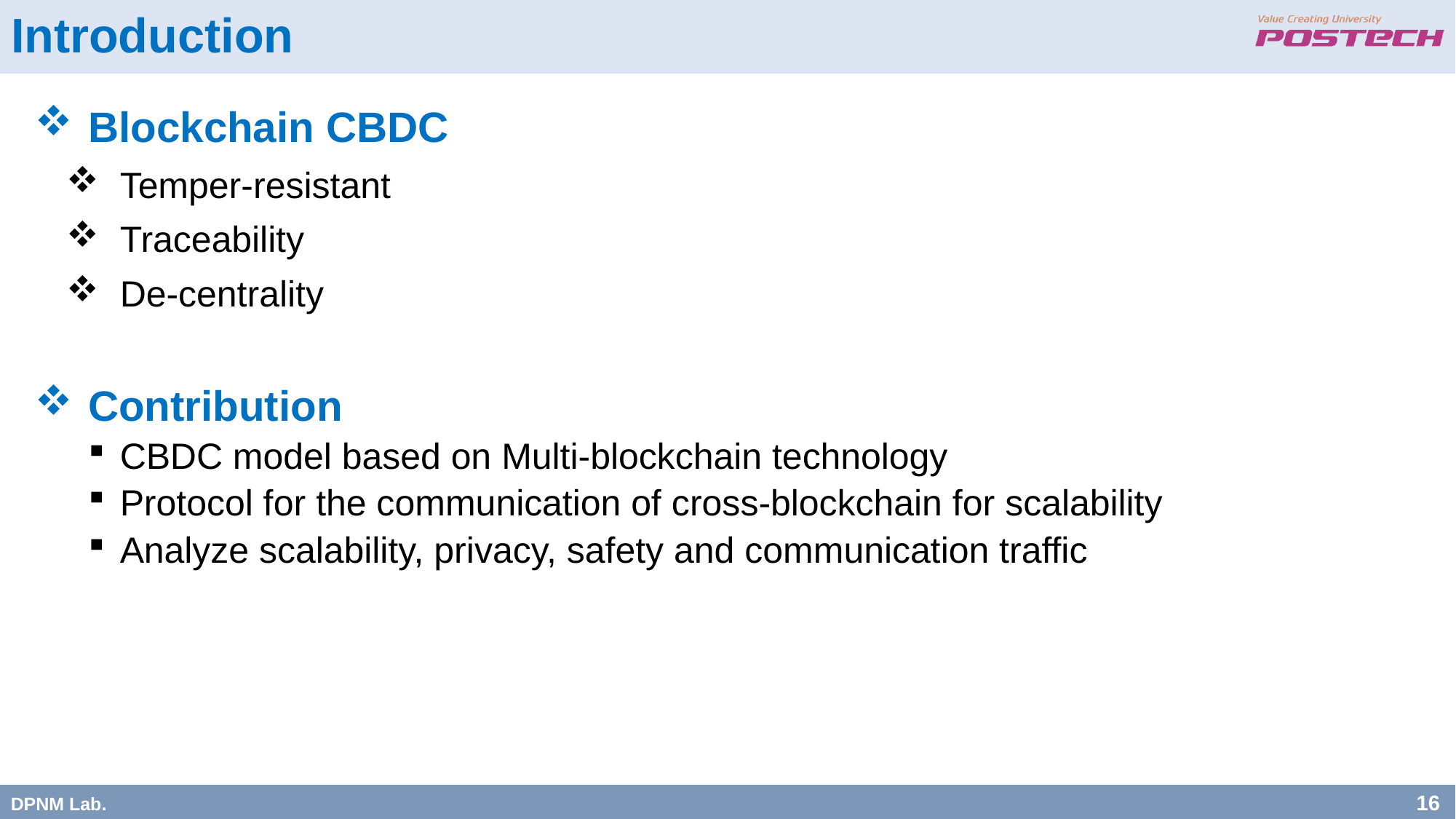

Introduction
Blockchain CBDC
Temper-resistant
Traceability
De-centrality

Contribution
CBDC model based on Multi-blockchain technology
Protocol for the communication of cross-blockchain for scalability
Analyze scalability, privacy, safety and communication traffic